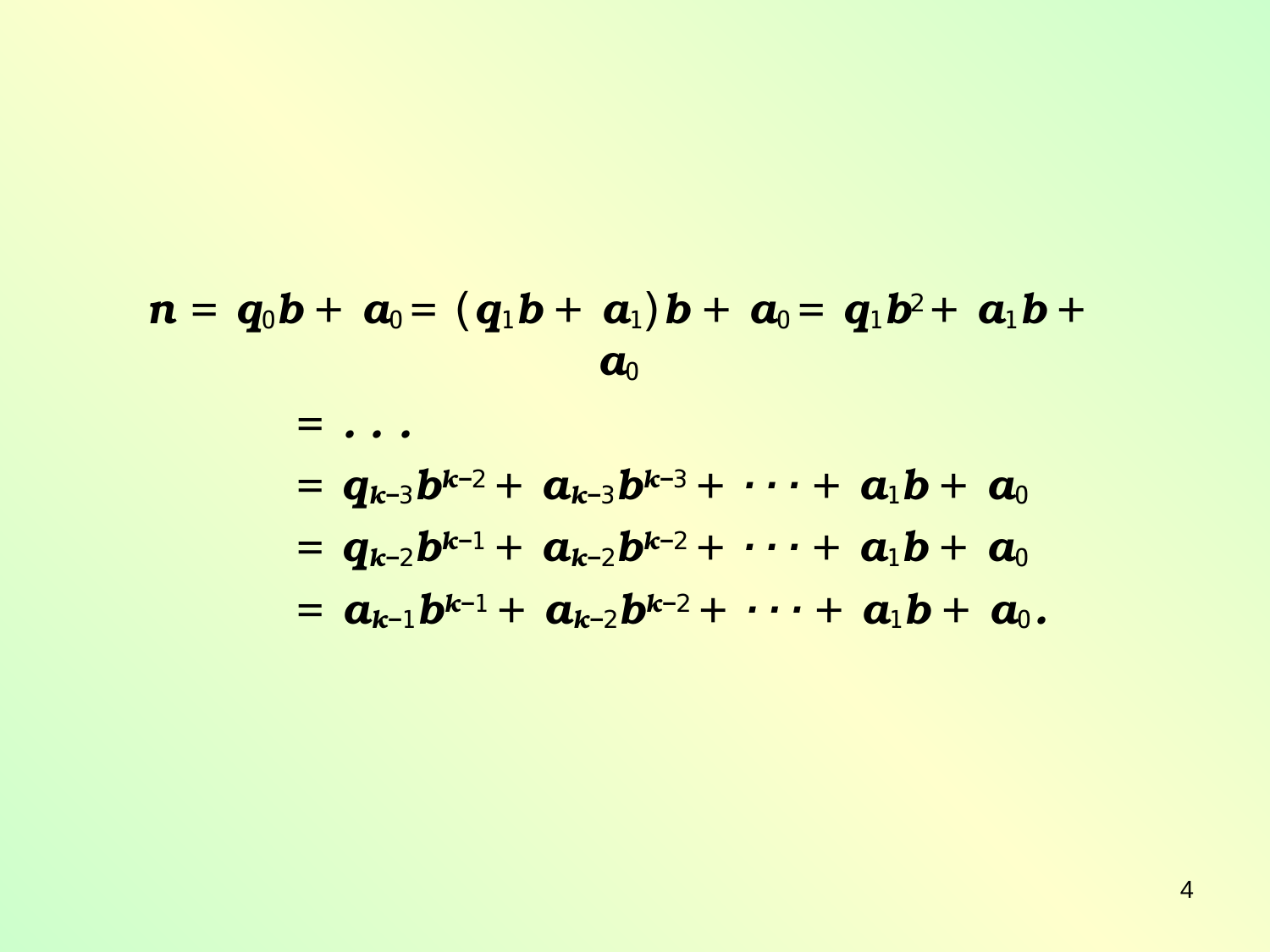

n = q0b + a0 = (q1b + a1)b + a0 = q1b2 + a1b + a0
= . . .
= qk−3bk−2 + ak−3bk−3 + · · · + a1b + a0
= qk−2bk−1 + ak−2bk−2 + · · · + a1b + a0
= ak−1bk−1 + ak−2bk−2 + · · · + a1b + a0.
4